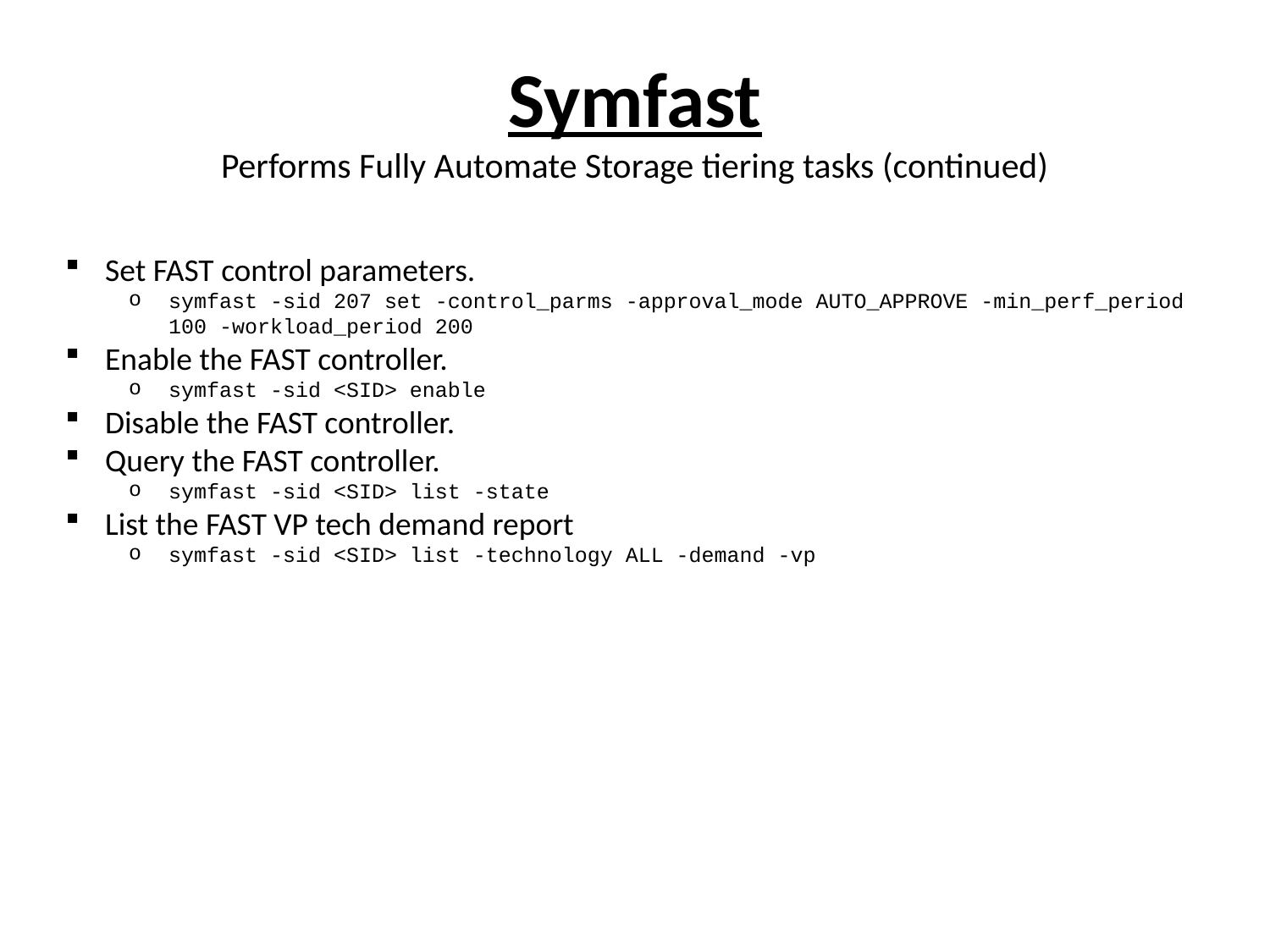

# Symfast Performs Fully Automate Storage tiering tasks (continued)
Set FAST control parameters.
symfast -sid 207 set -control_parms -approval_mode AUTO_APPROVE -min_perf_period 100 -workload_period 200
Enable the FAST controller.
symfast -sid <SID> enable
Disable the FAST controller.
Query the FAST controller.
symfast -sid <SID> list -state
List the FAST VP tech demand report
symfast -sid <SID> list -technology ALL -demand -vp